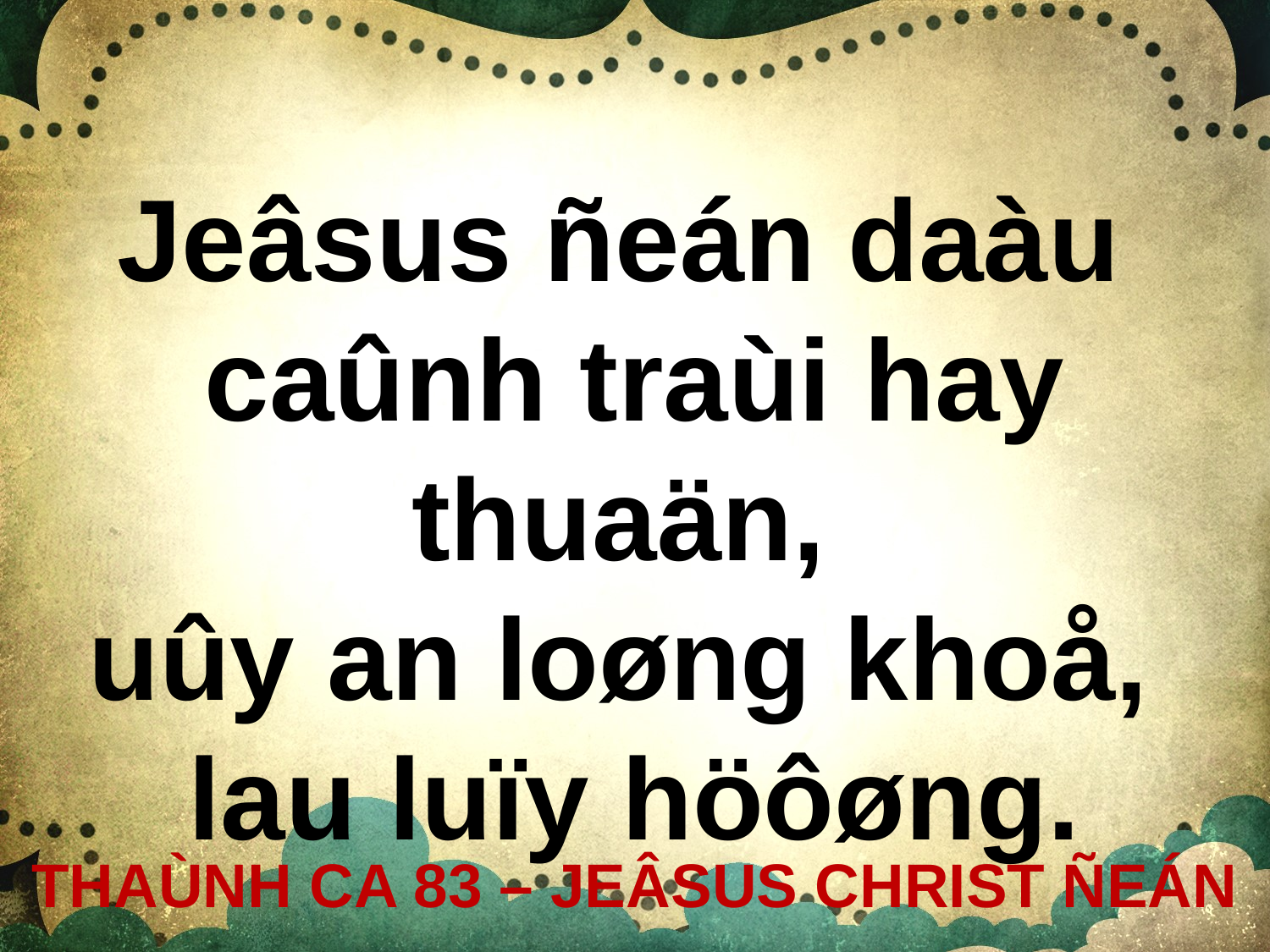

Jeâsus ñeán daàu
caûnh traùi hay thuaän,
uûy an loøng khoå,
lau luïy höôøng.
THAÙNH CA 83 – JEÂSUS CHRIST ÑEÁN